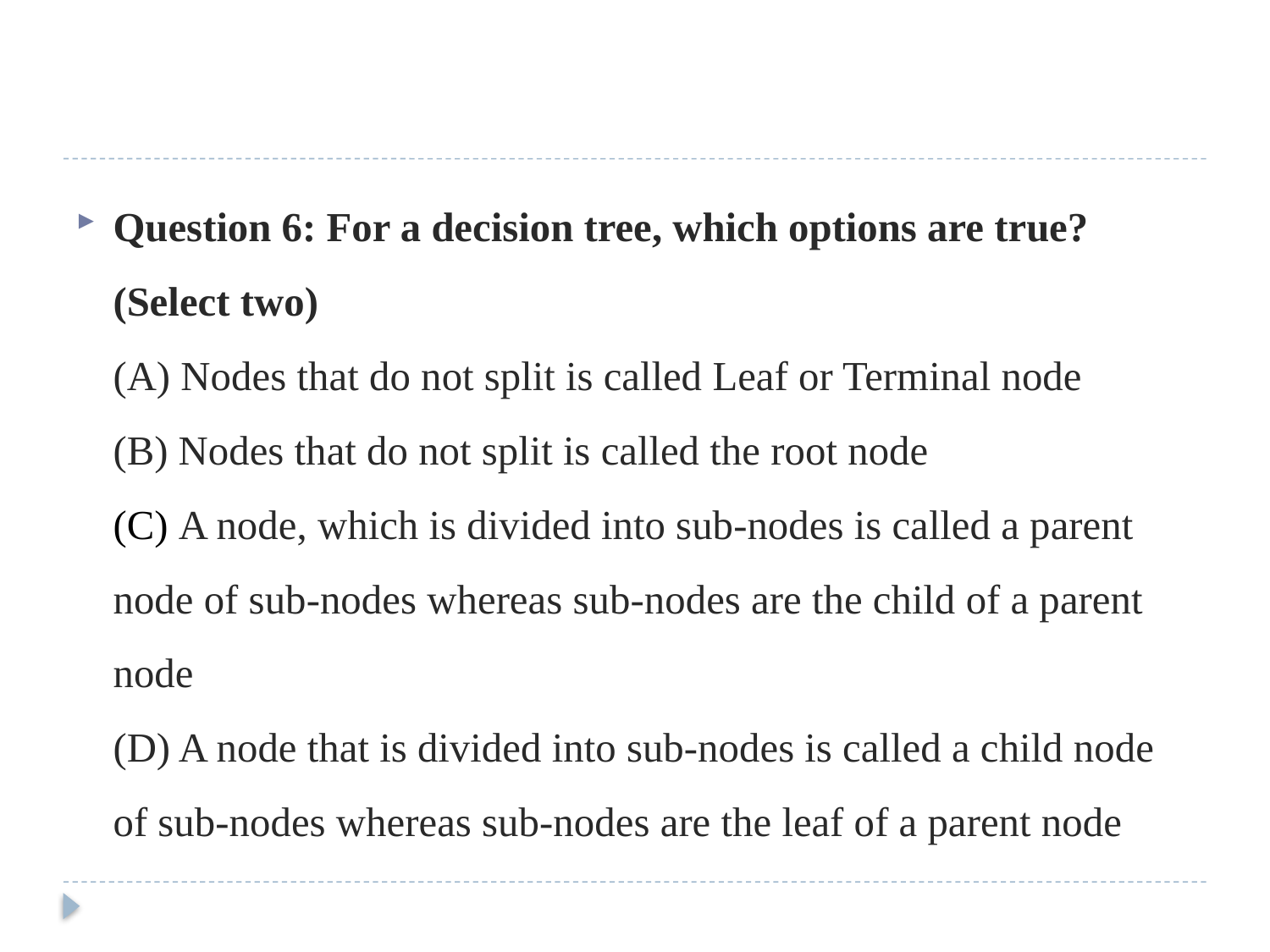

#
Question 6: For a decision tree, which options are true? (Select two)
(A) Nodes that do not split is called Leaf or Terminal node
(B) Nodes that do not split is called the root node
(C) A node, which is divided into sub-nodes is called a parent node of sub-nodes whereas sub-nodes are the child of a parent node
(D) A node that is divided into sub-nodes is called a child node of sub-nodes whereas sub-nodes are the leaf of a parent node